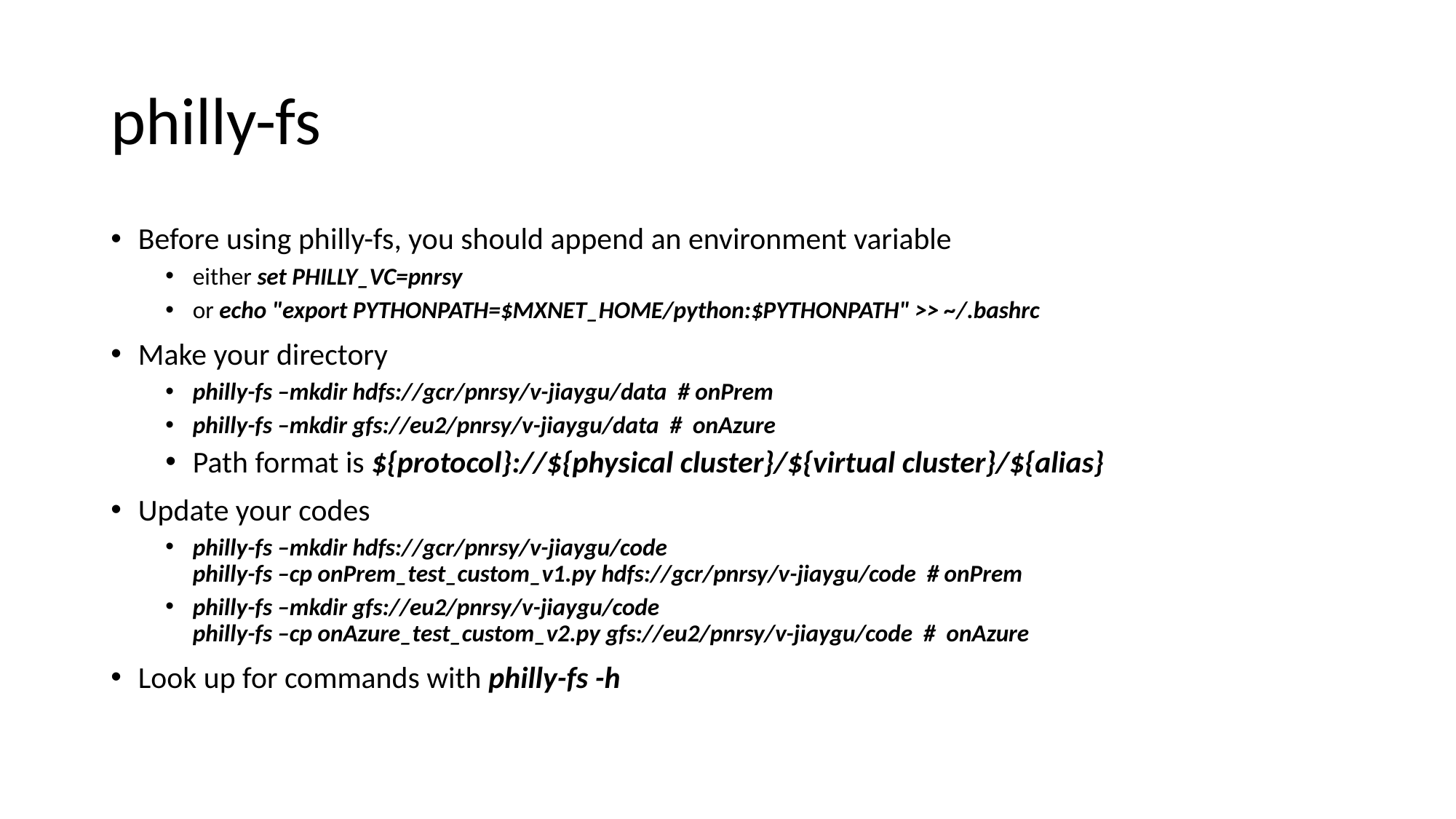

# philly-fs
Before using philly-fs, you should append an environment variable
either set PHILLY_VC=pnrsy
or echo "export PYTHONPATH=$MXNET_HOME/python:$PYTHONPATH" >> ~/.bashrc
Make your directory
philly-fs –mkdir hdfs://gcr/pnrsy/v-jiaygu/data  # onPrem
philly-fs –mkdir gfs://eu2/pnrsy/v-jiaygu/data  #  onAzure
Path format is ${protocol}://${physical cluster}/${virtual cluster}/${alias}
Update your codes
philly-fs –mkdir hdfs://gcr/pnrsy/v-jiaygu/code
philly-fs –cp onPrem_test_custom_v1.py hdfs://gcr/pnrsy/v-jiaygu/code  # onPrem
philly-fs –mkdir gfs://eu2/pnrsy/v-jiaygu/code
philly-fs –cp onAzure_test_custom_v2.py gfs://eu2/pnrsy/v-jiaygu/code  #  onAzure
Look up for commands with philly-fs -h